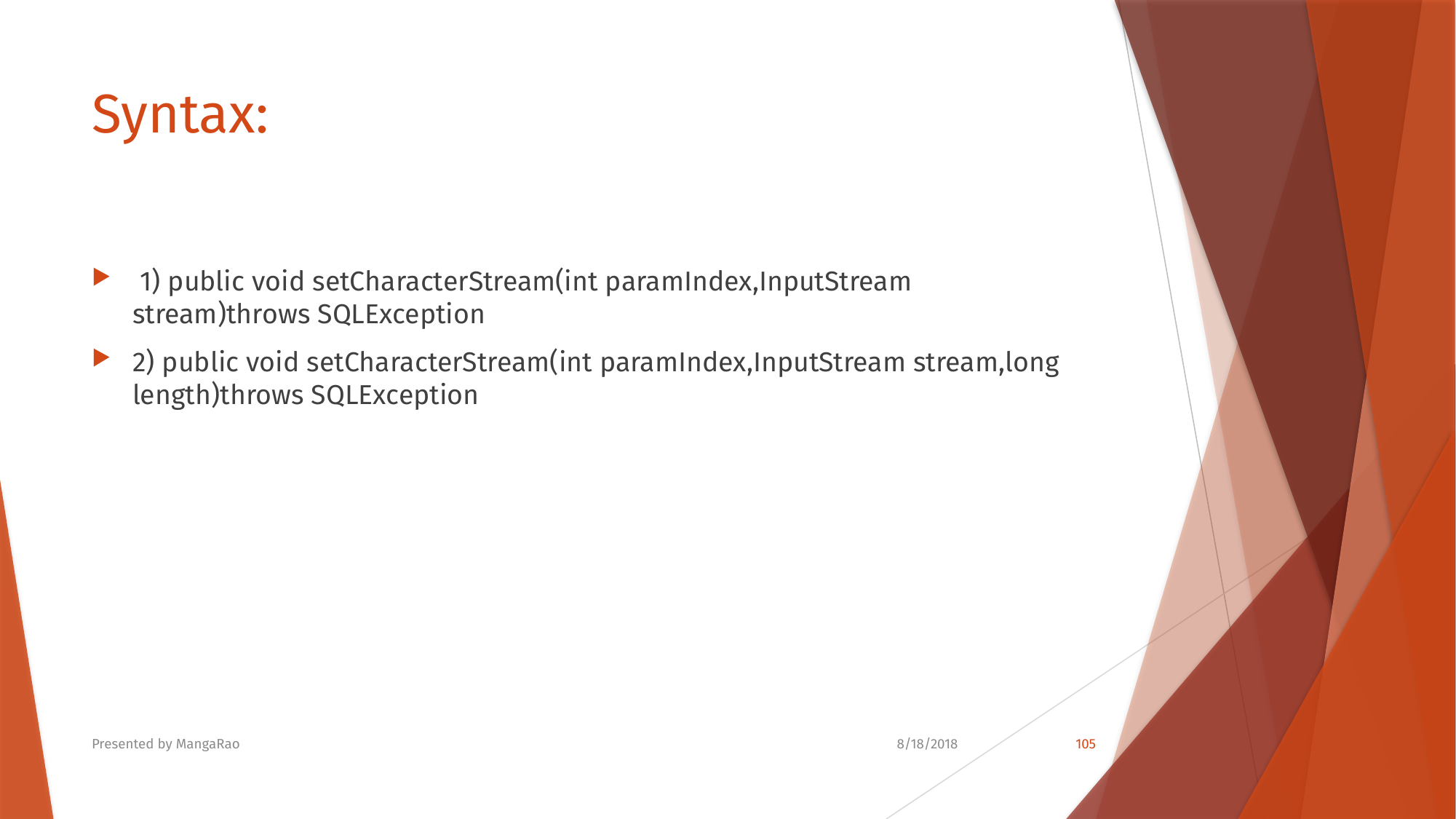

# Syntax:
 1) public void setCharacterStream(int paramIndex,InputStream stream)throws SQLException
2) public void setCharacterStream(int paramIndex,InputStream stream,long length)throws SQLException
Presented by MangaRao
8/18/2018
105